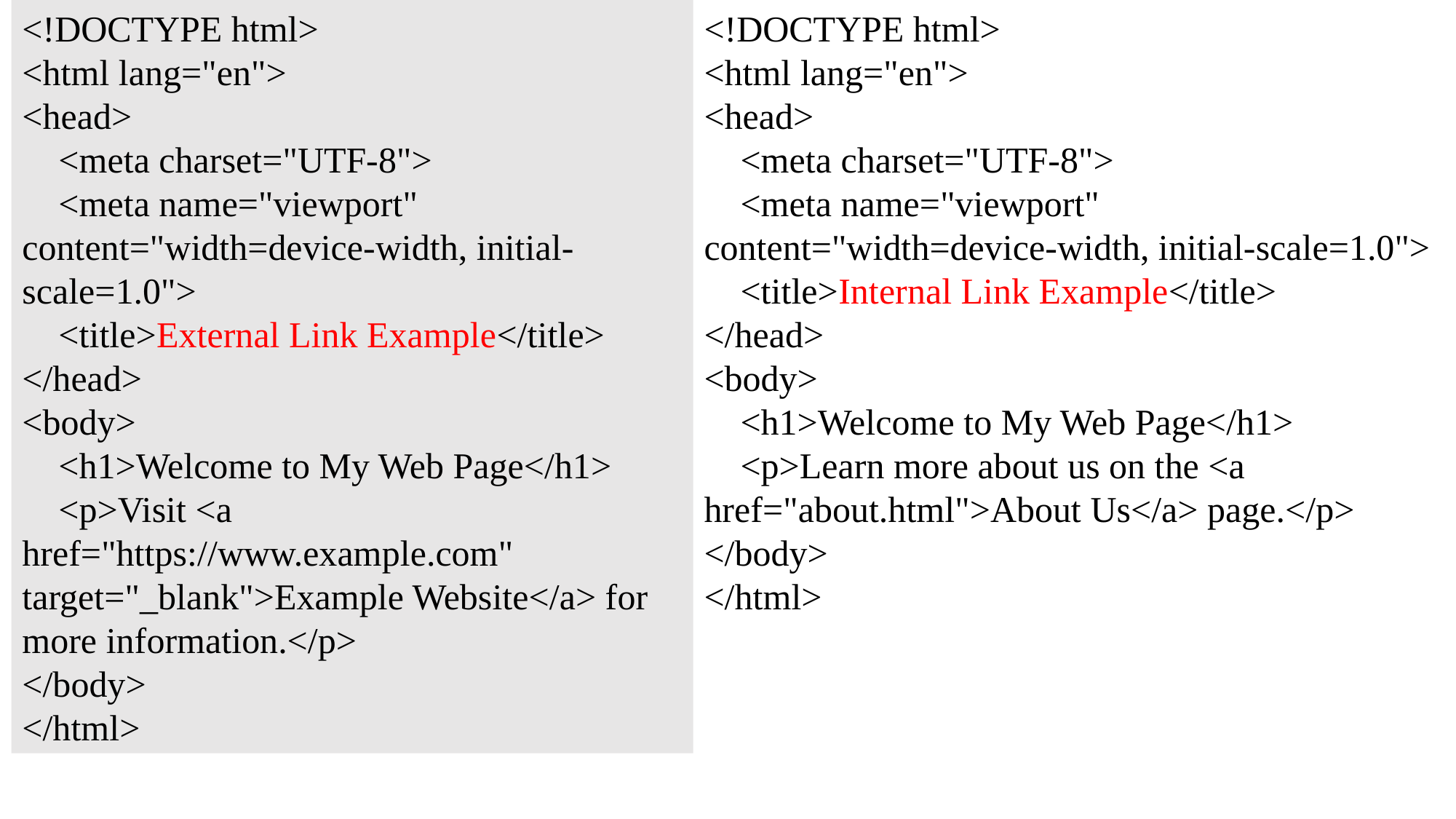

<!DOCTYPE html>
<html lang="en">
<head>
    <meta charset="UTF-8">
    <meta name="viewport" content="width=device-width, initial-scale=1.0">
    <title>External Link Example</title>
</head>
<body>
    <h1>Welcome to My Web Page</h1>
    <p>Visit <a href="https://www.example.com" target="_blank">Example Website</a> for more information.</p>
</body>
</html>
<!DOCTYPE html>
<html lang="en">
<head>
    <meta charset="UTF-8">
    <meta name="viewport" content="width=device-width, initial-scale=1.0">
    <title>Internal Link Example</title>
</head>
<body>
    <h1>Welcome to My Web Page</h1>
    <p>Learn more about us on the <a href="about.html">About Us</a> page.</p>
</body>
</html>